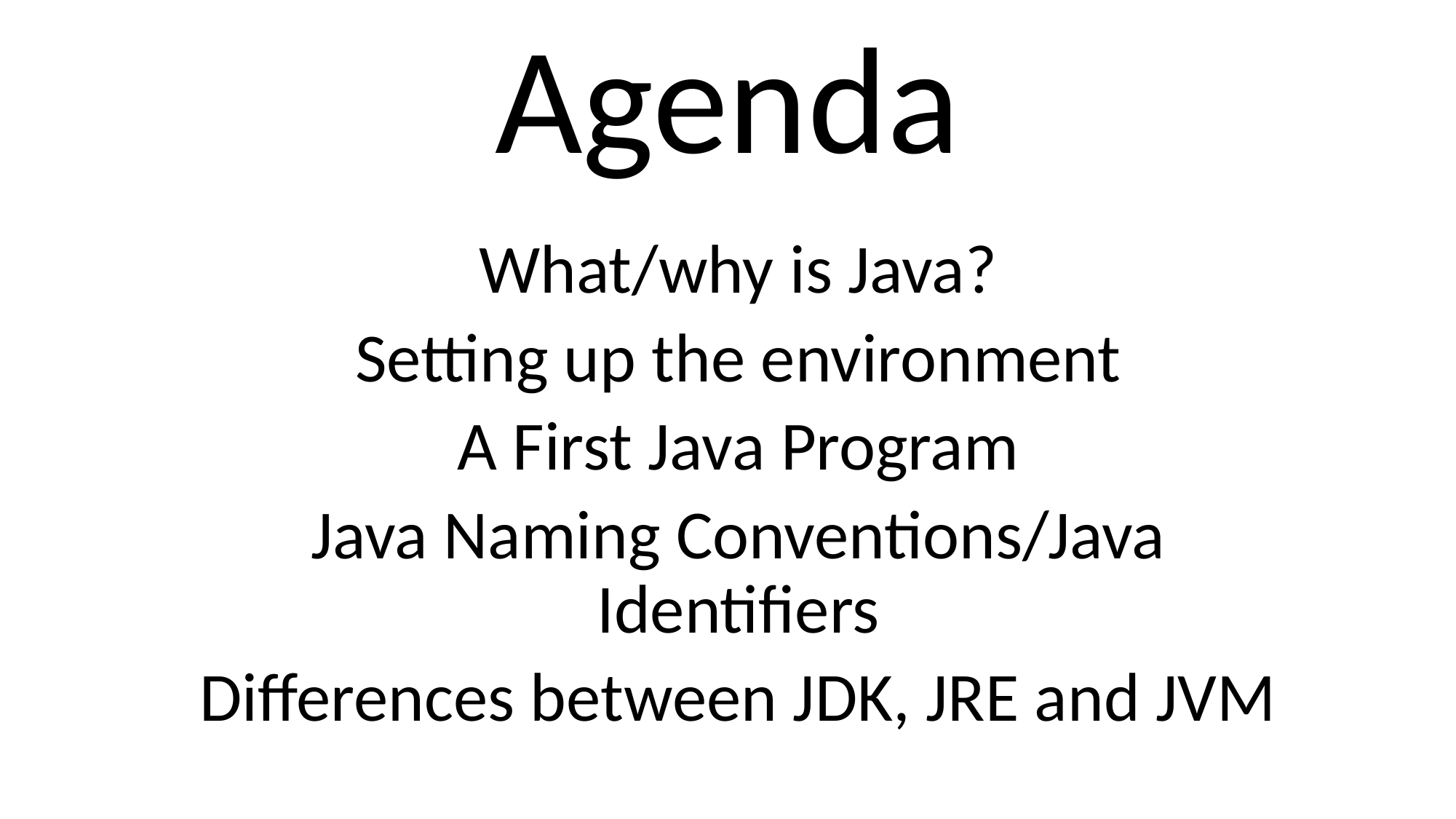

# Agenda

What/why is Java?
Setting up the environment
A First Java Program
Java Naming Conventions/Java Identifiers
Differences between JDK, JRE and JVM